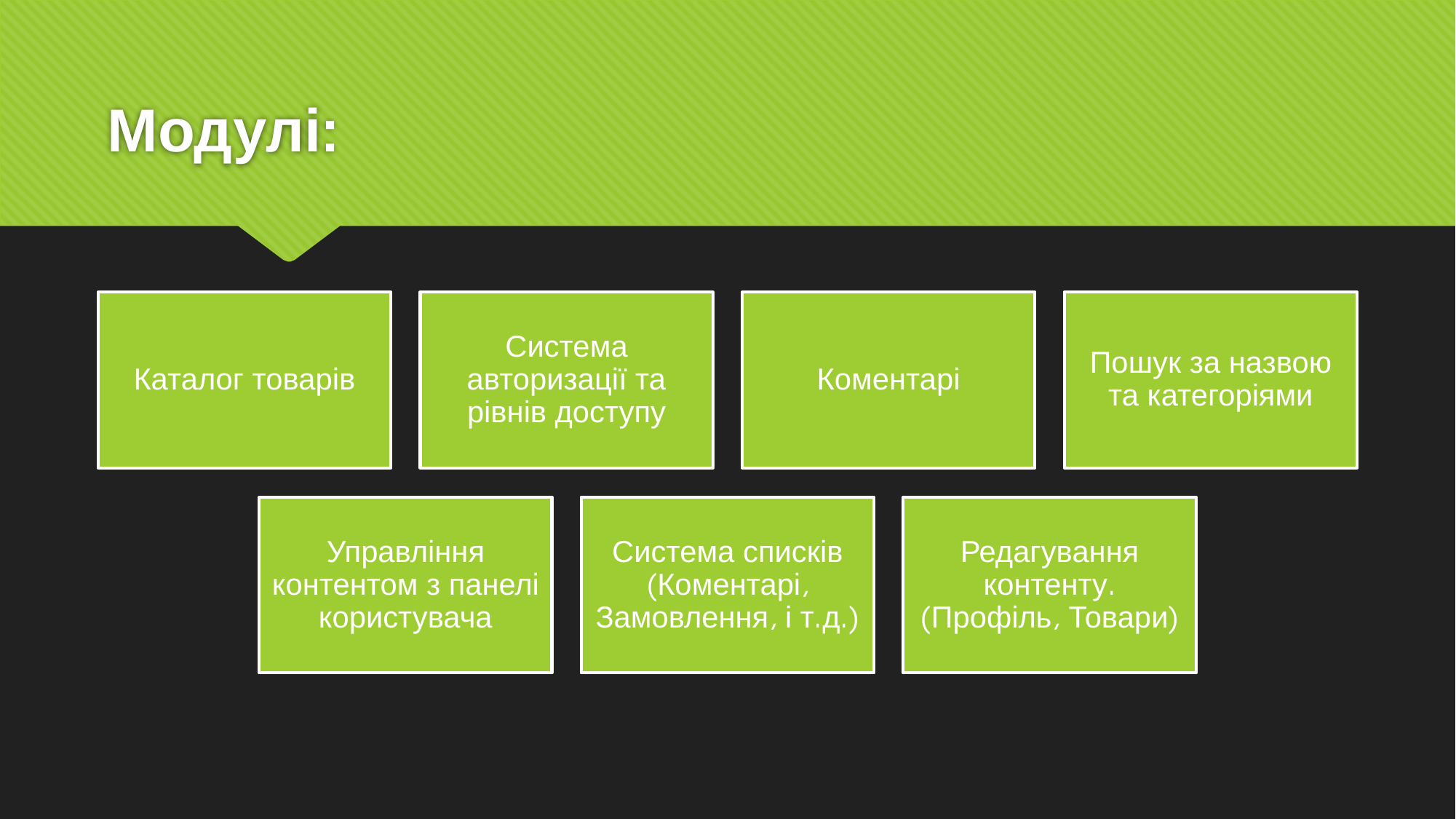

# Модулі:
Каталог товарів
Система авторизації та рівнів доступу
Коментарі
Пошук за назвою та категоріями
Управління контентом з панелі користувача
Система списків (Коментарі, Замовлення, і т.д.)
Редагування контенту.
(Профіль, Товари)